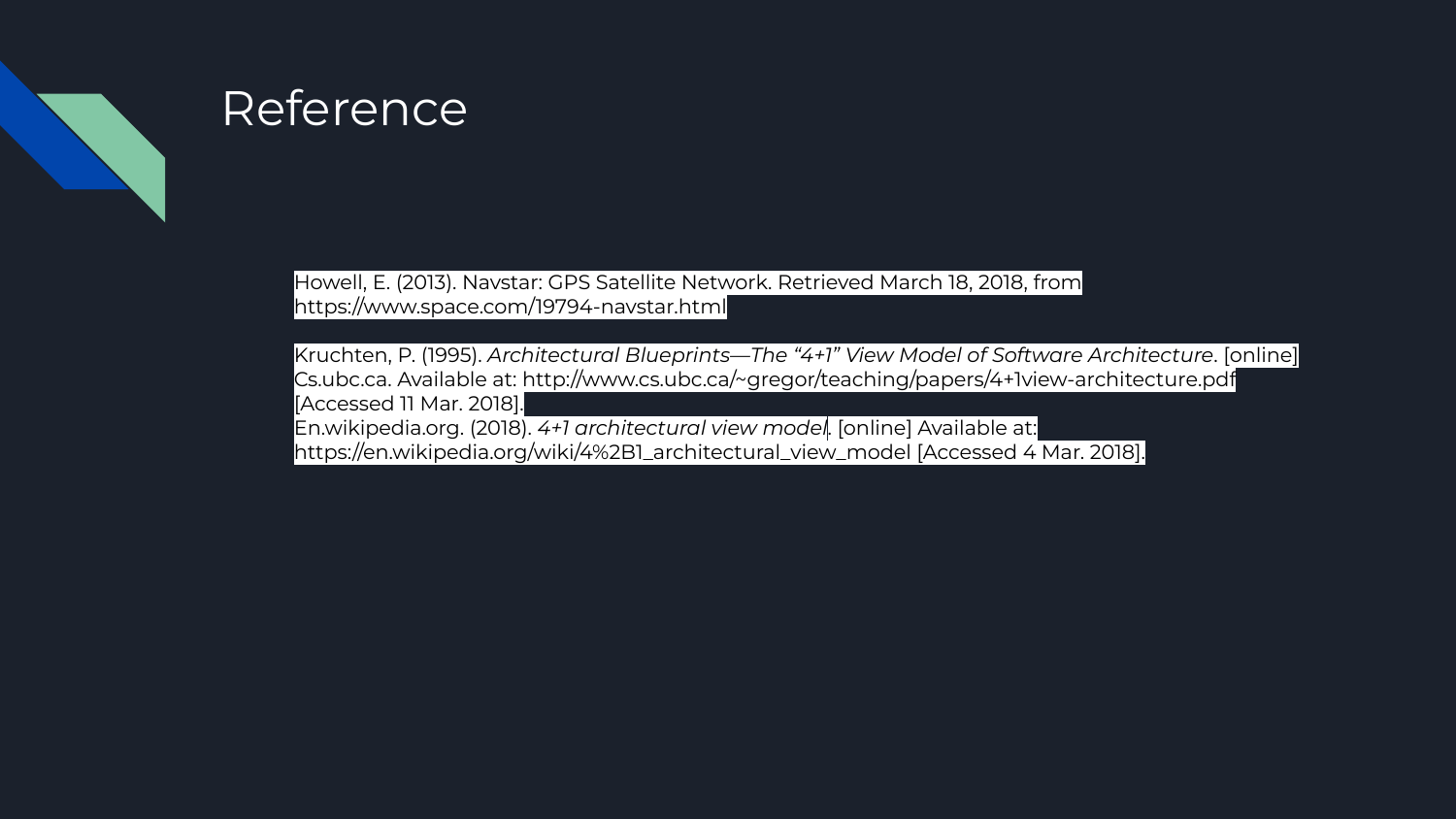

# Reference
Howell, E. (2013). Navstar: GPS Satellite Network. Retrieved March 18, 2018, from https://www.space.com/19794-navstar.html

Kruchten, P. (1995). Architectural Blueprints—The “4+1” View Model of Software Architecture. [online] Cs.ubc.ca. Available at: http://www.cs.ubc.ca/~gregor/teaching/papers/4+1view-architecture.pdf [Accessed 11 Mar. 2018].
En.wikipedia.org. (2018). 4+1 architectural view model. [online] Available at: https://en.wikipedia.org/wiki/4%2B1_architectural_view_model [Accessed 4 Mar. 2018].